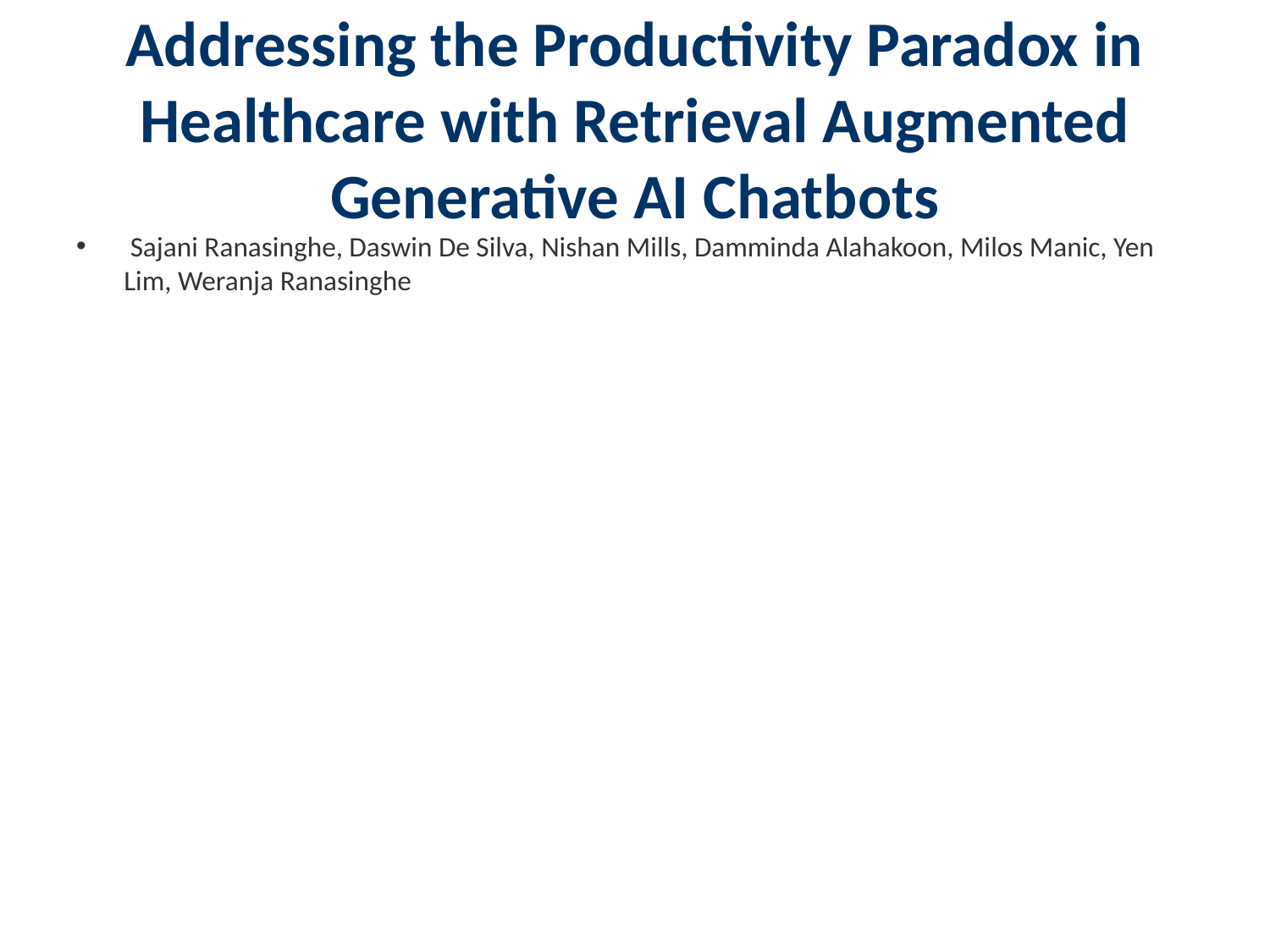

# Addressing the Productivity Paradox in Healthcare with Retrieval Augmented Generative AI Chatbots
 Sajani Ranasinghe, Daswin De Silva, Nishan Mills, Damminda Alahakoon, Milos Manic, Yen Lim, Weranja Ranasinghe